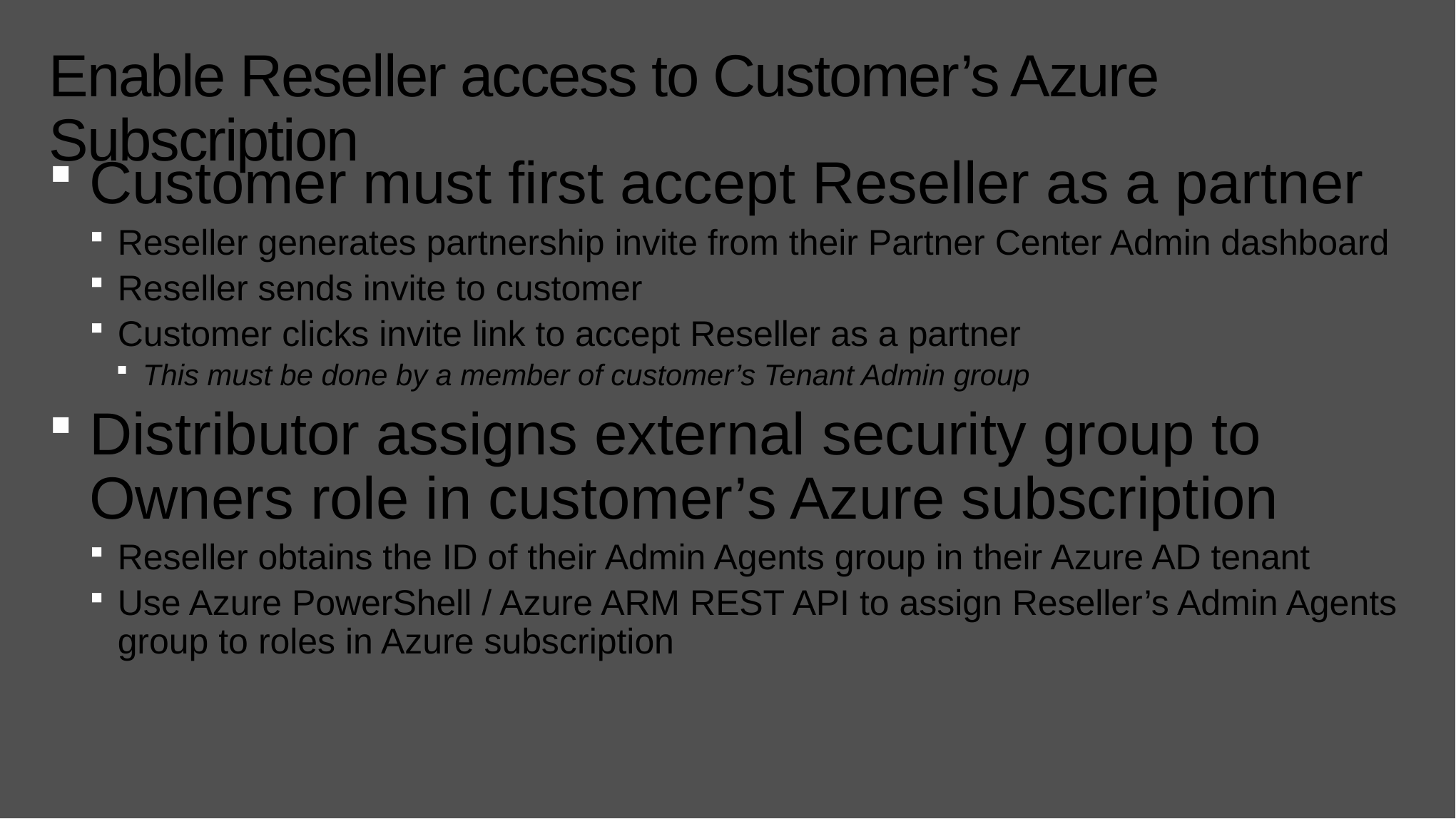

# Enable Reseller access to Customer’s Azure Subscription
Customer must first accept Reseller as a partner
Reseller generates partnership invite from their Partner Center Admin dashboard
Reseller sends invite to customer
Customer clicks invite link to accept Reseller as a partner
This must be done by a member of customer’s Tenant Admin group
Distributor assigns external security group to Owners role in customer’s Azure subscription
Reseller obtains the ID of their Admin Agents group in their Azure AD tenant
Use Azure PowerShell / Azure ARM REST API to assign Reseller’s Admin Agents group to roles in Azure subscription